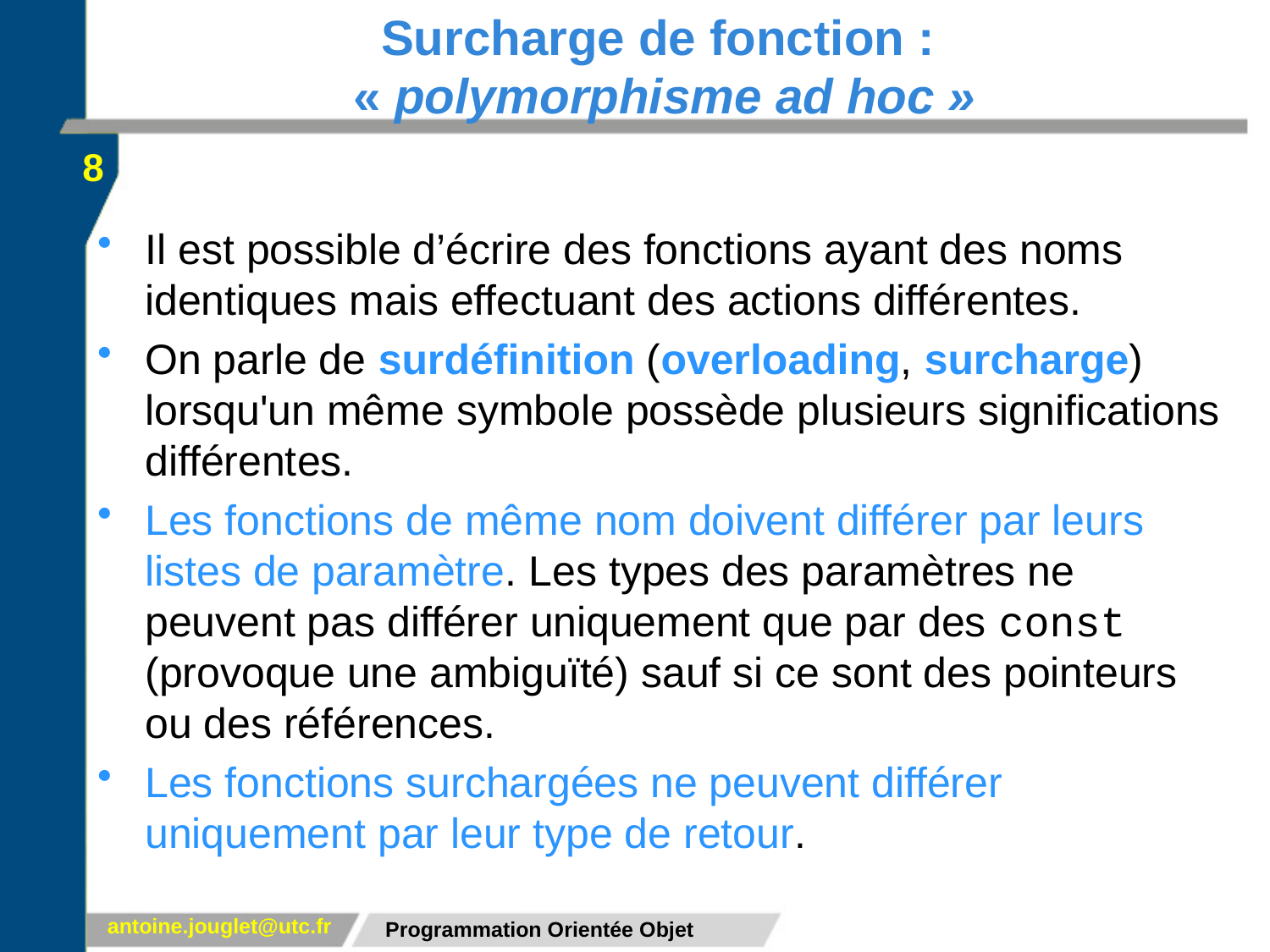

# Surcharge de fonction : « polymorphisme ad hoc »
8
Il est possible d’écrire des fonctions ayant des noms identiques mais effectuant des actions différentes.
On parle de surdéfinition (overloading, surcharge) lorsqu'un même symbole possède plusieurs significations différentes.
Les fonctions de même nom doivent différer par leurs listes de paramètre. Les types des paramètres ne peuvent pas différer uniquement que par des const (provoque une ambiguïté) sauf si ce sont des pointeurs ou des références.
Les fonctions surchargées ne peuvent différer uniquement par leur type de retour.